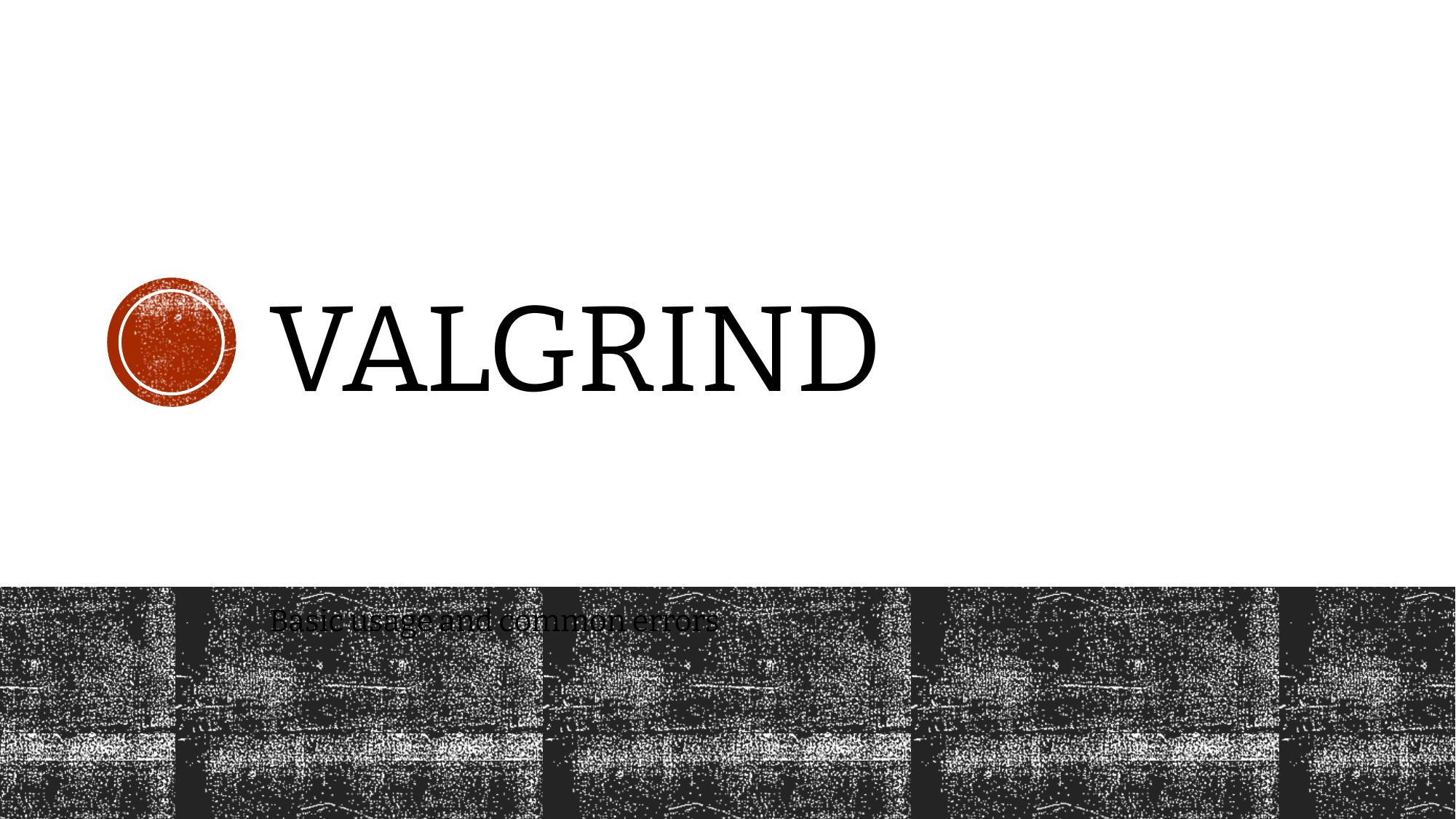

# Valgrind
Basic usage and common errors